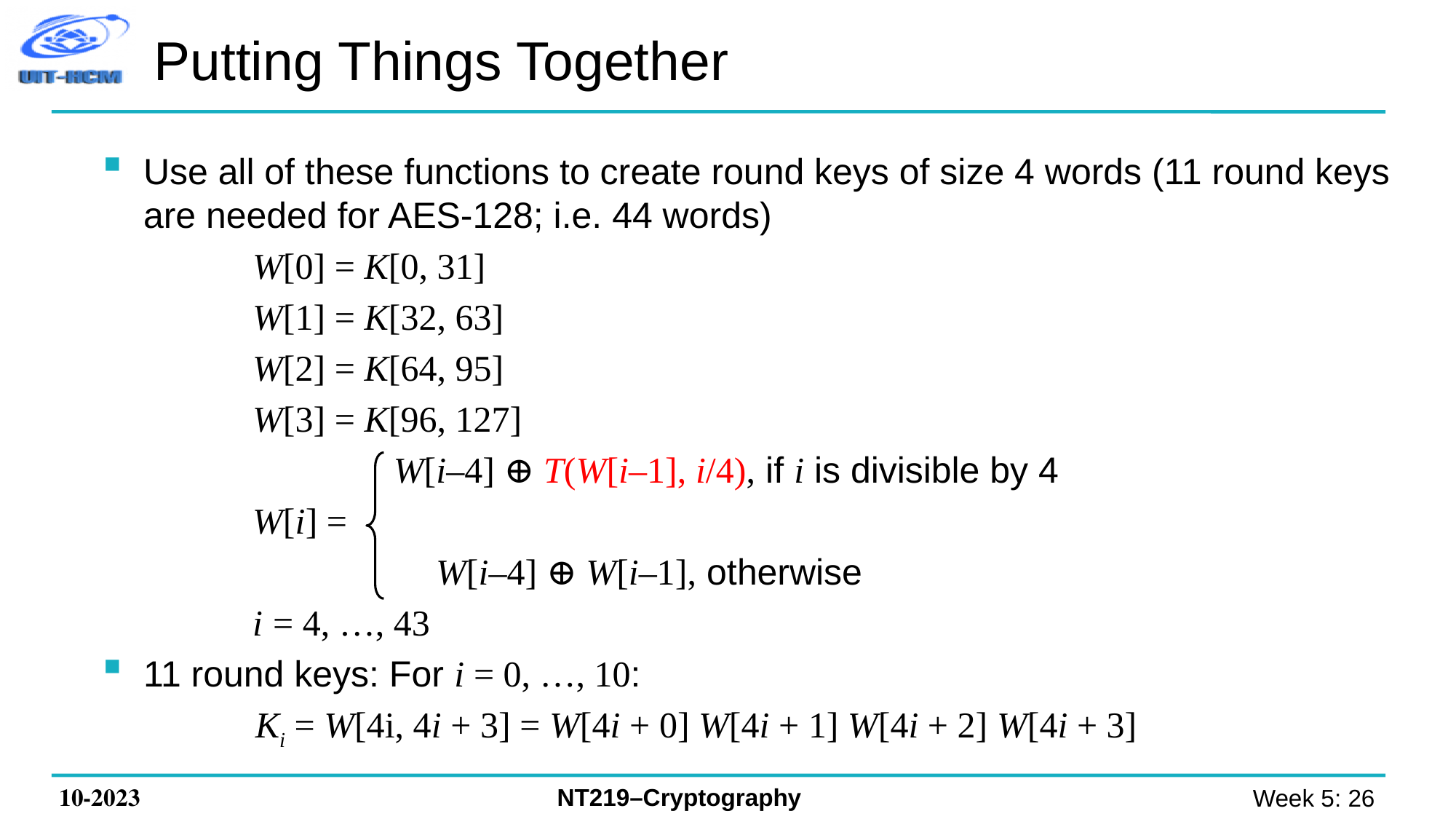

Putting Things Together
Use all of these functions to create round keys of size 4 words (11 round keys are needed for AES-128; i.e. 44 words)
		W[0] = K[0, 31]
		W[1] = K[32, 63]
		W[2] = K[64, 95]
		W[3] = K[96, 127]
                                W[i–4] ⊕ T(W[i–1], i/4), if i is divisible by 4
		W[i] =
		                  W[i–4] ⊕ W[i–1], otherwise
		i = 4, …, 43
11 round keys: For i = 0, …, 10:
               Ki = W[4i, 4i + 3] = W[4i + 0] W[4i + 1] W[4i + 2] W[4i + 3]